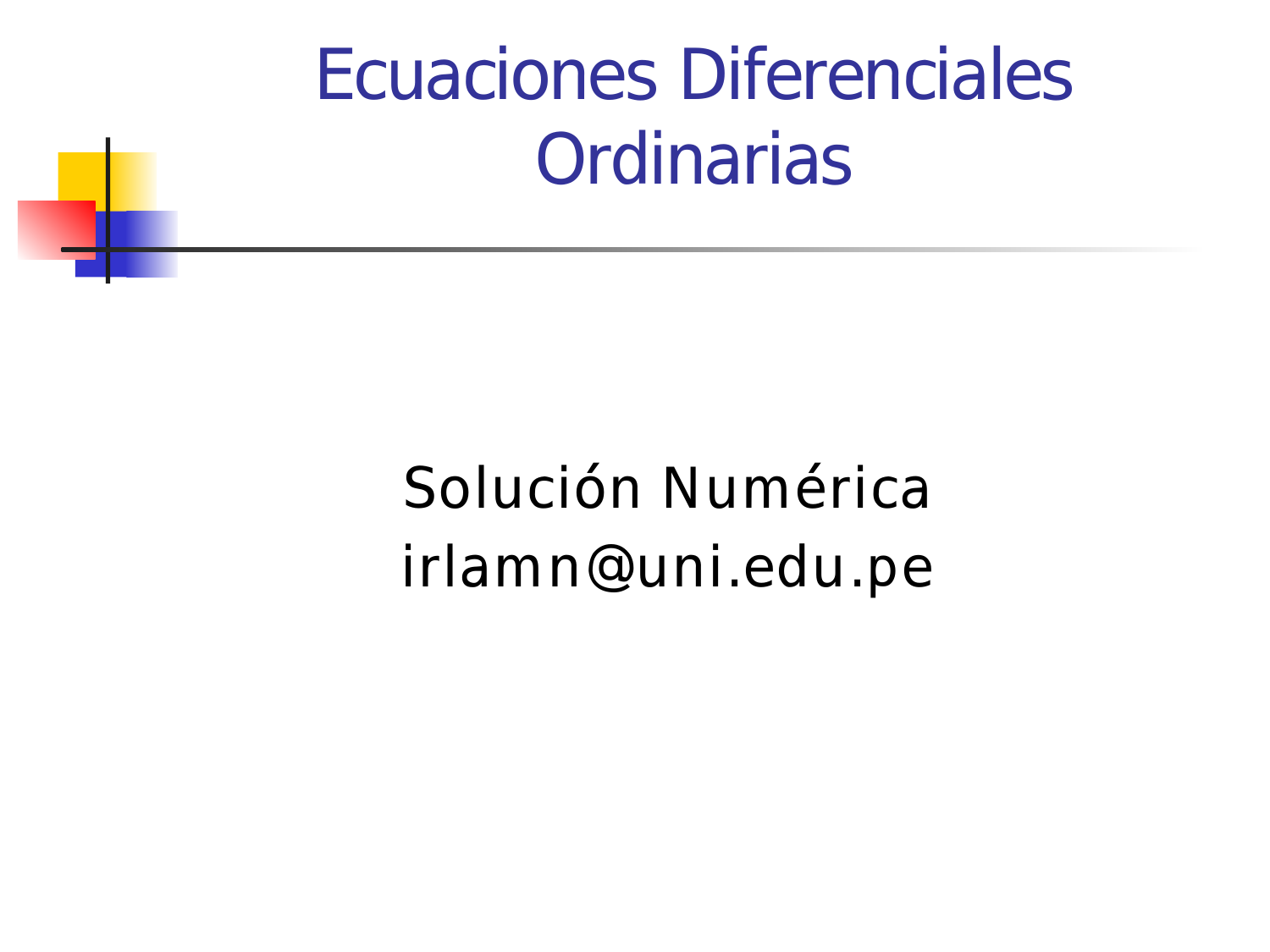

# Ecuaciones Diferenciales Ordinarias

Solución Numérica
irlamn@uni.edu.pe